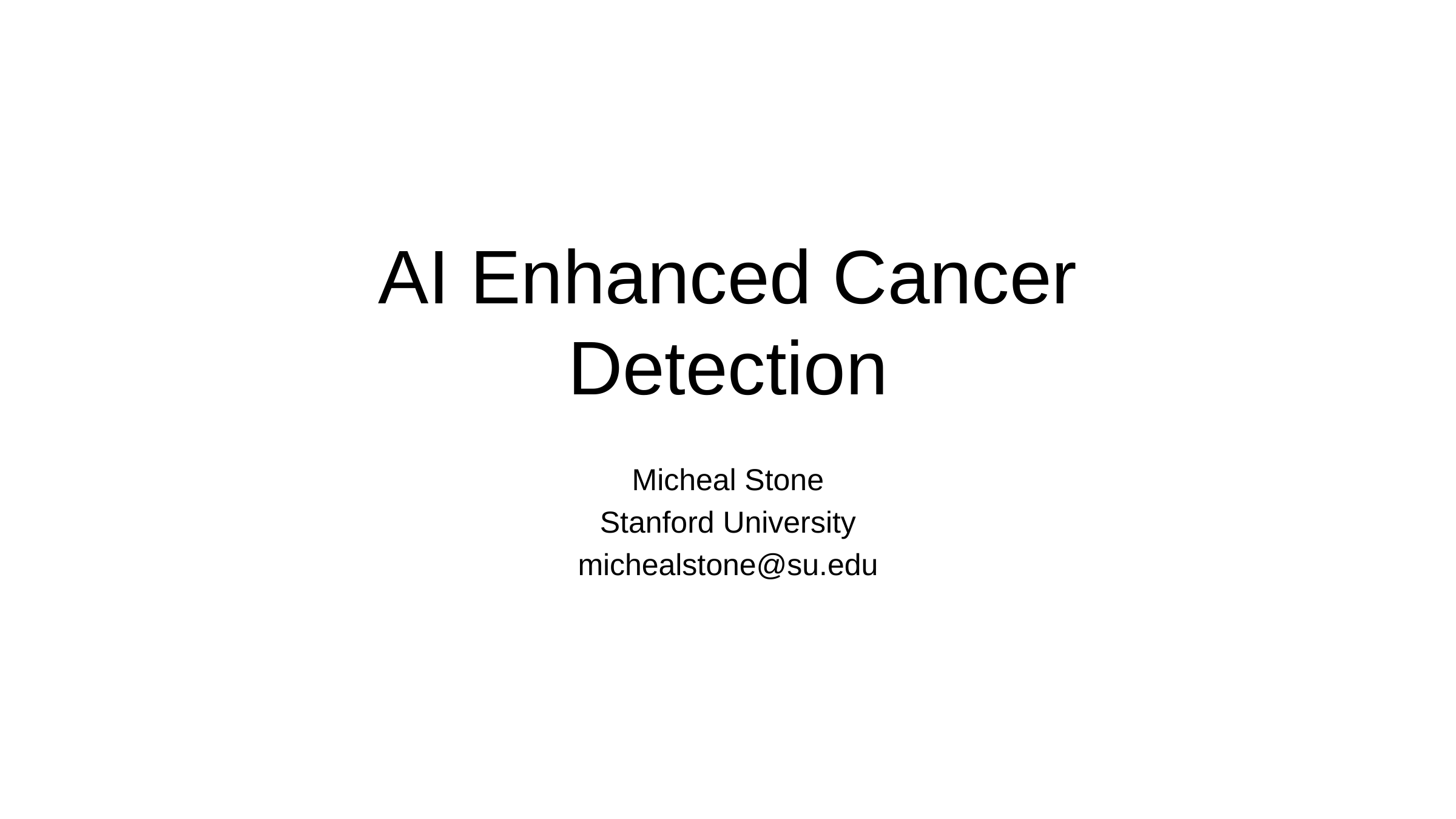

# AI Enhanced Cancer Detection
Micheal Stone
Stanford University
michealstone@su.edu